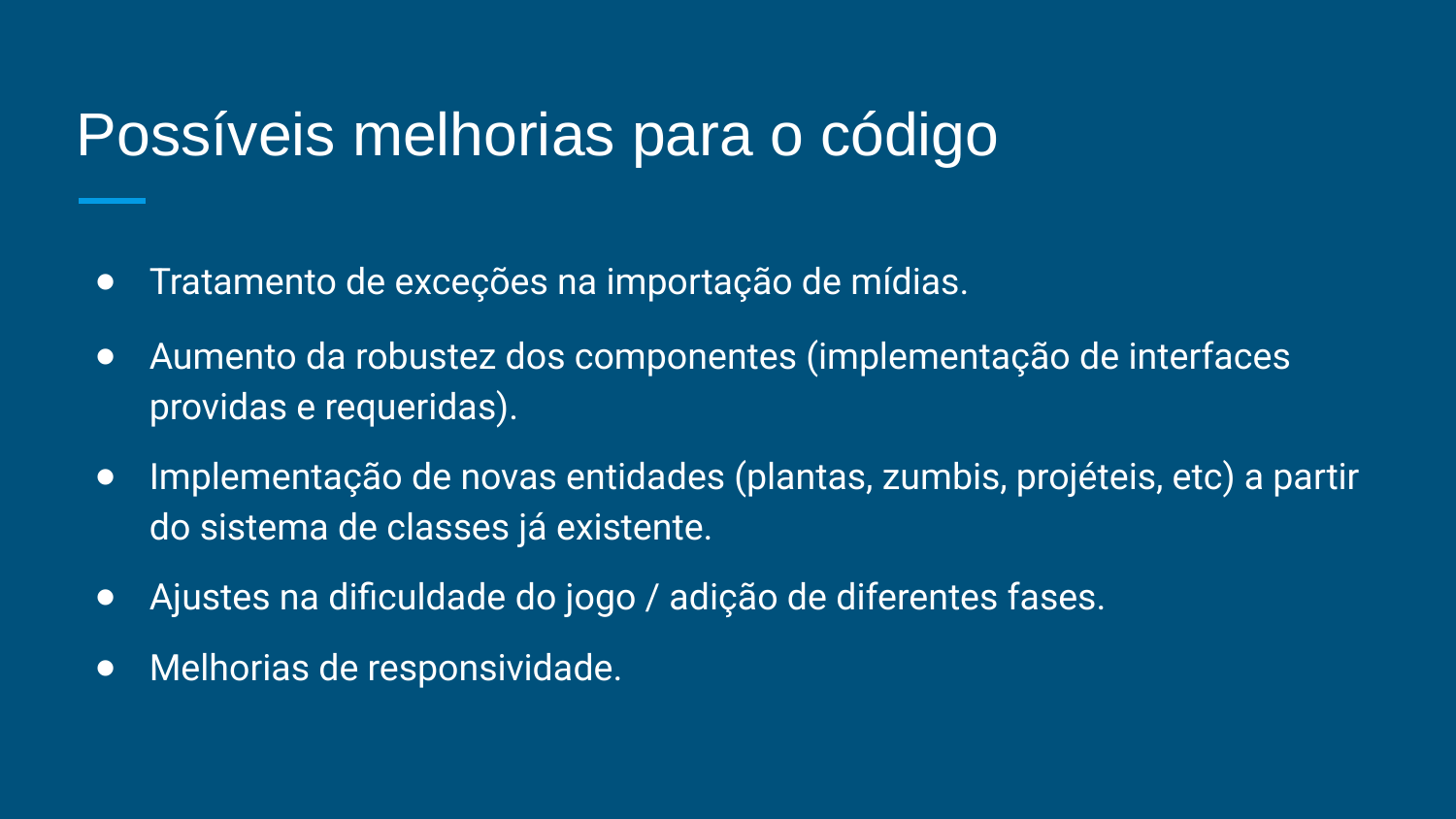

# Possíveis melhorias para o código
Tratamento de exceções na importação de mídias.
Aumento da robustez dos componentes (implementação de interfaces providas e requeridas).
Implementação de novas entidades (plantas, zumbis, projéteis, etc) a partir do sistema de classes já existente.
Ajustes na dificuldade do jogo / adição de diferentes fases.
Melhorias de responsividade.